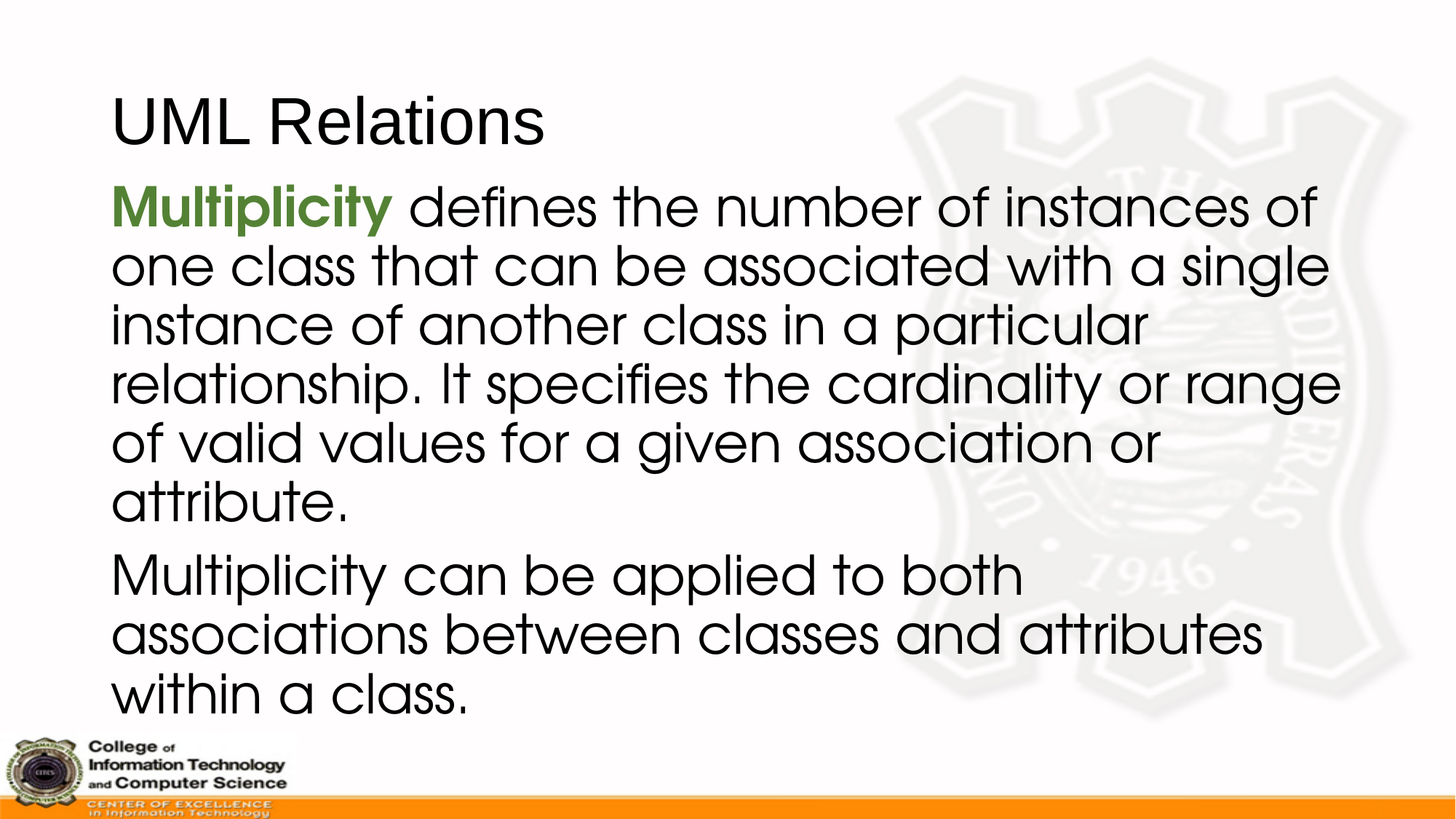

# UML Relations
Multiplicity defines the number of instances of one class that can be associated with a single instance of another class in a particular relationship. It specifies the cardinality or range of valid values for a given association or attribute.
Multiplicity can be applied to both associations between classes and attributes within a class.